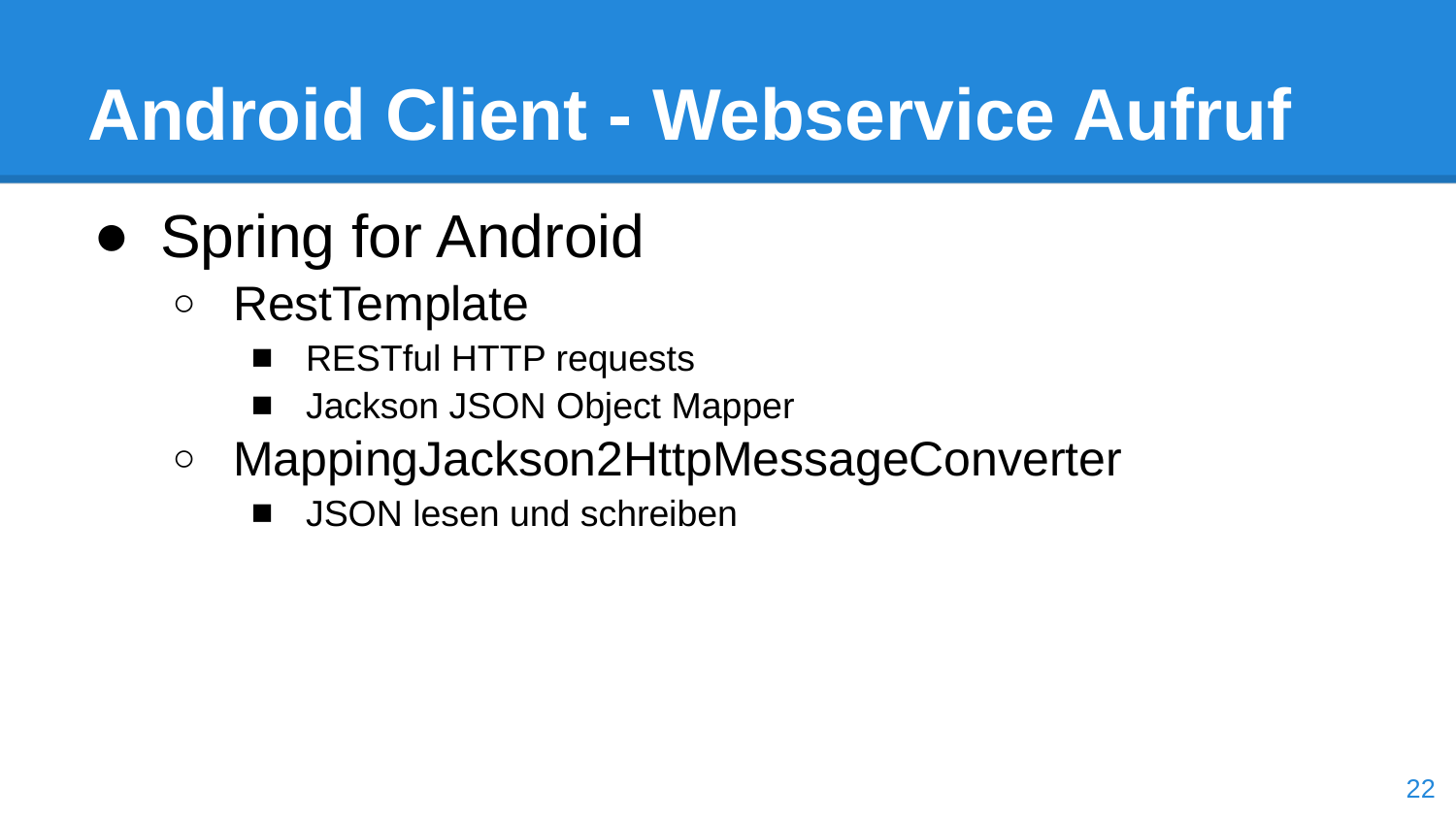

# Android Client - Webservice Aufruf
Spring for Android
RestTemplate
RESTful HTTP requests
Jackson JSON Object Mapper
MappingJackson2HttpMessageConverter
JSON lesen und schreiben

22